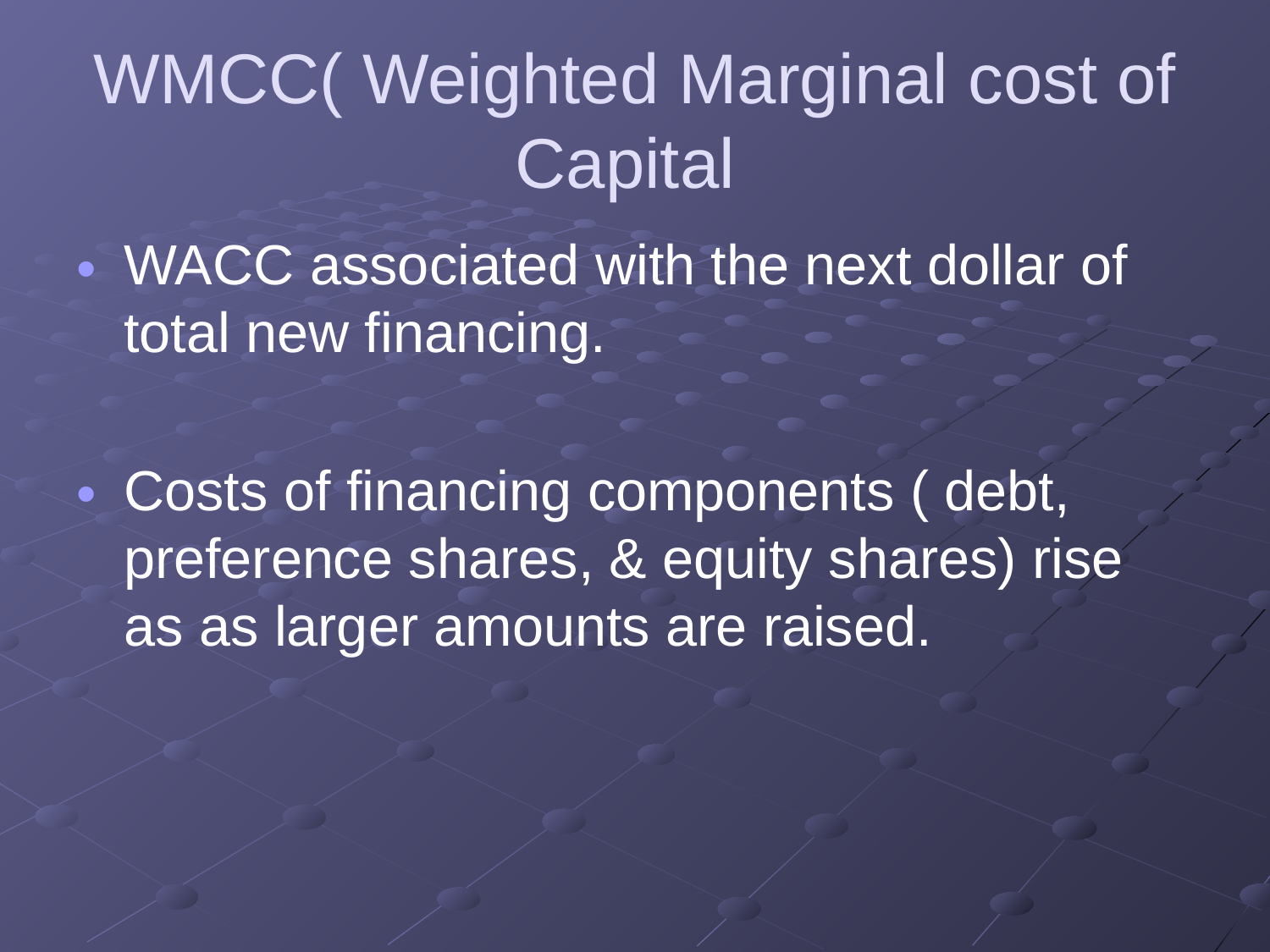

# WMCC( Weighted Marginal cost of Capital
WACC associated with the next dollar of total new financing.

Costs of financing components ( debt, preference shares, & equity shares) rise as as larger amounts are raised.